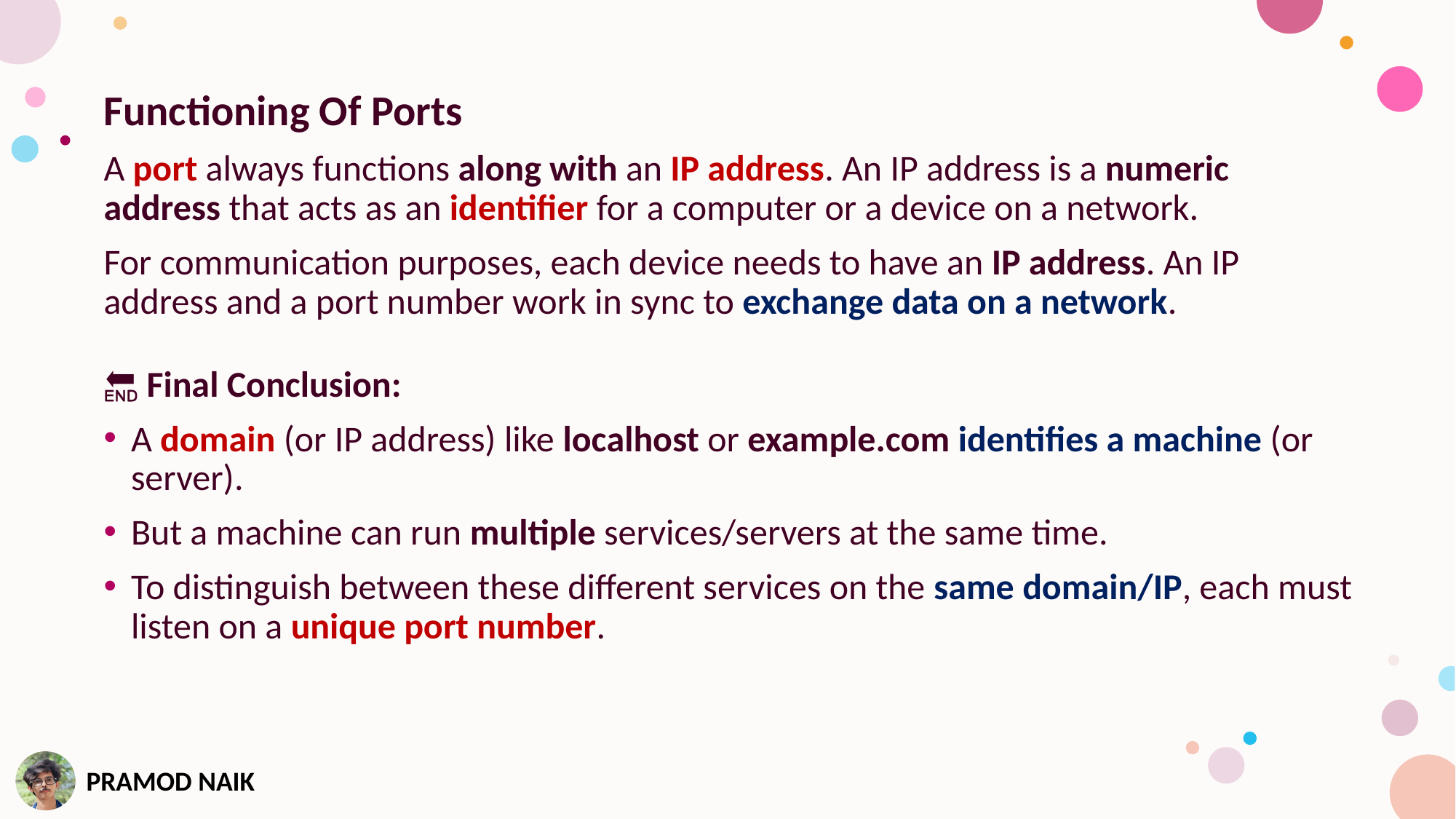

Functioning Of Ports
A port always functions along with an IP address. An IP address is a numeric address that acts as an identifier for a computer or a device on a network.
For communication purposes, each device needs to have an IP address. An IP address and a port number work in sync to exchange data on a network.

🔚 Final Conclusion:
A domain (or IP address) like localhost or example.com identifies a machine (or server).
But a machine can run multiple services/servers at the same time.
To distinguish between these different services on the same domain/IP, each must listen on a unique port number.